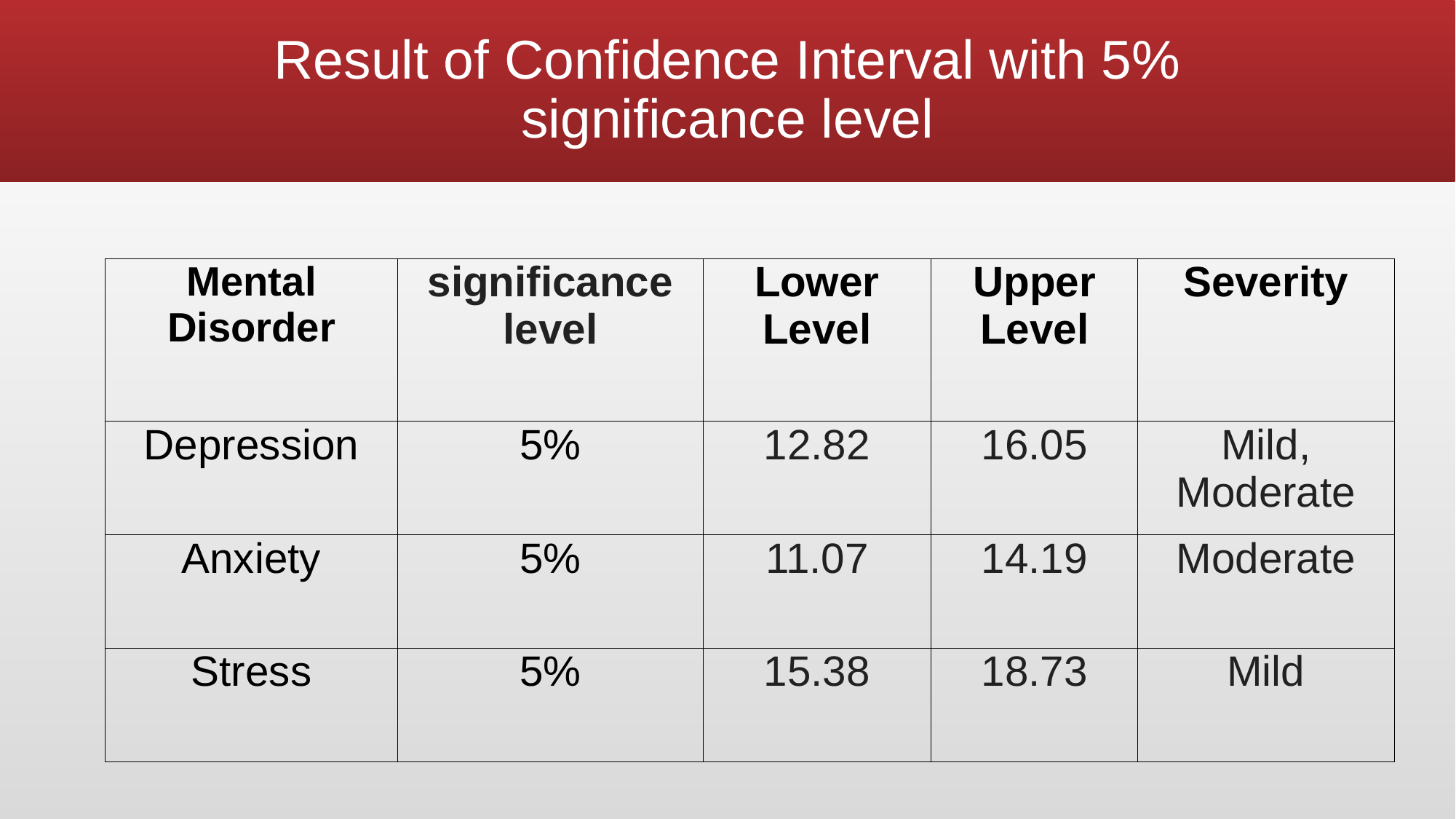

# Result of Confidence Interval with 5% significance level
| Mental Disorder | significance level | Lower Level | Upper Level | Severity |
| --- | --- | --- | --- | --- |
| Depression | 5% | 12.82 | 16.05 | Mild, Moderate |
| Anxiety | 5% | 11.07 | 14.19 | Moderate |
| Stress | 5% | 15.38 | 18.73 | Mild |